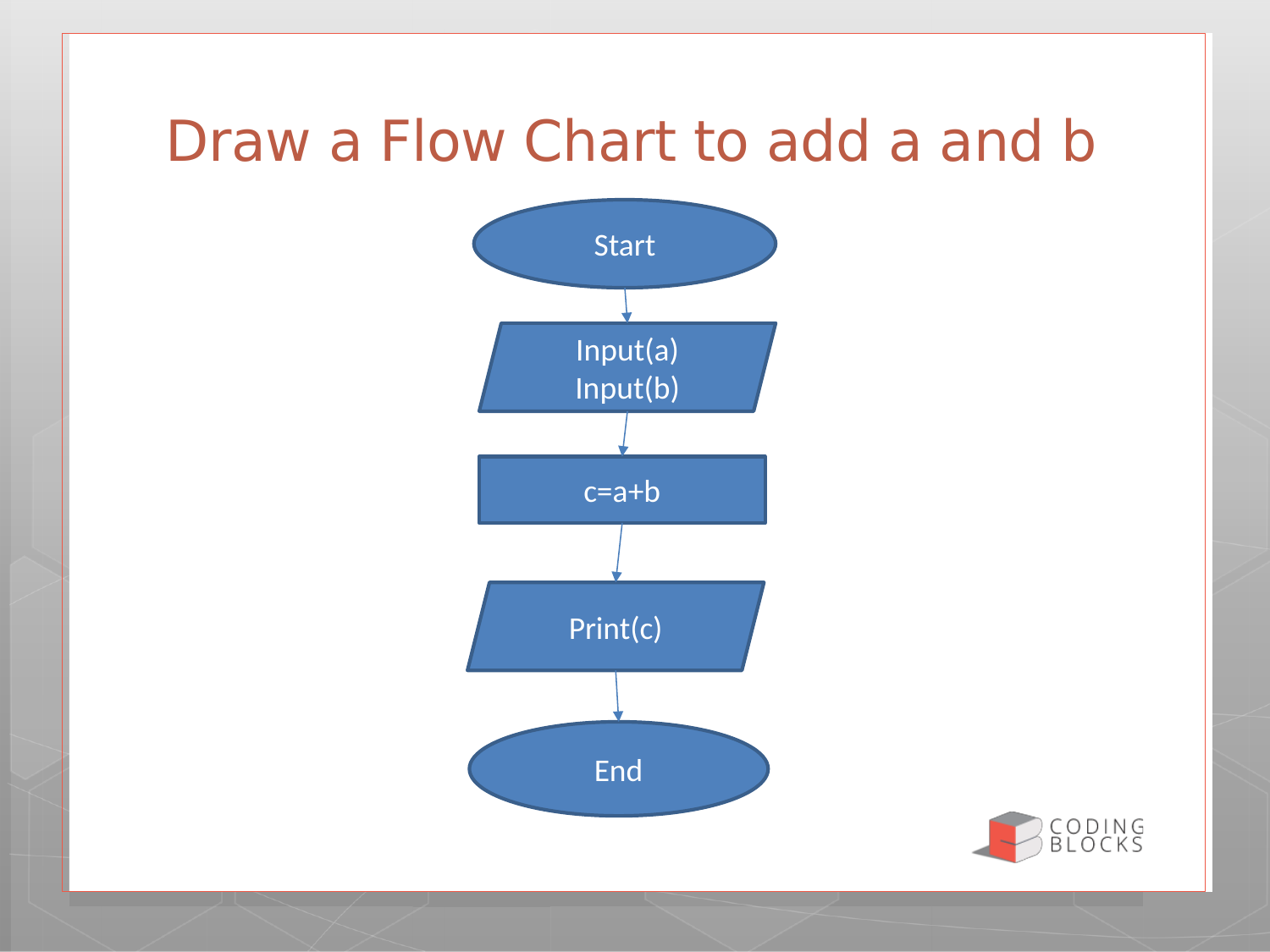

# Draw a Flow Chart to add a and b
Start
Input(a)
Input(b)
c=a+b
Print(c)
End